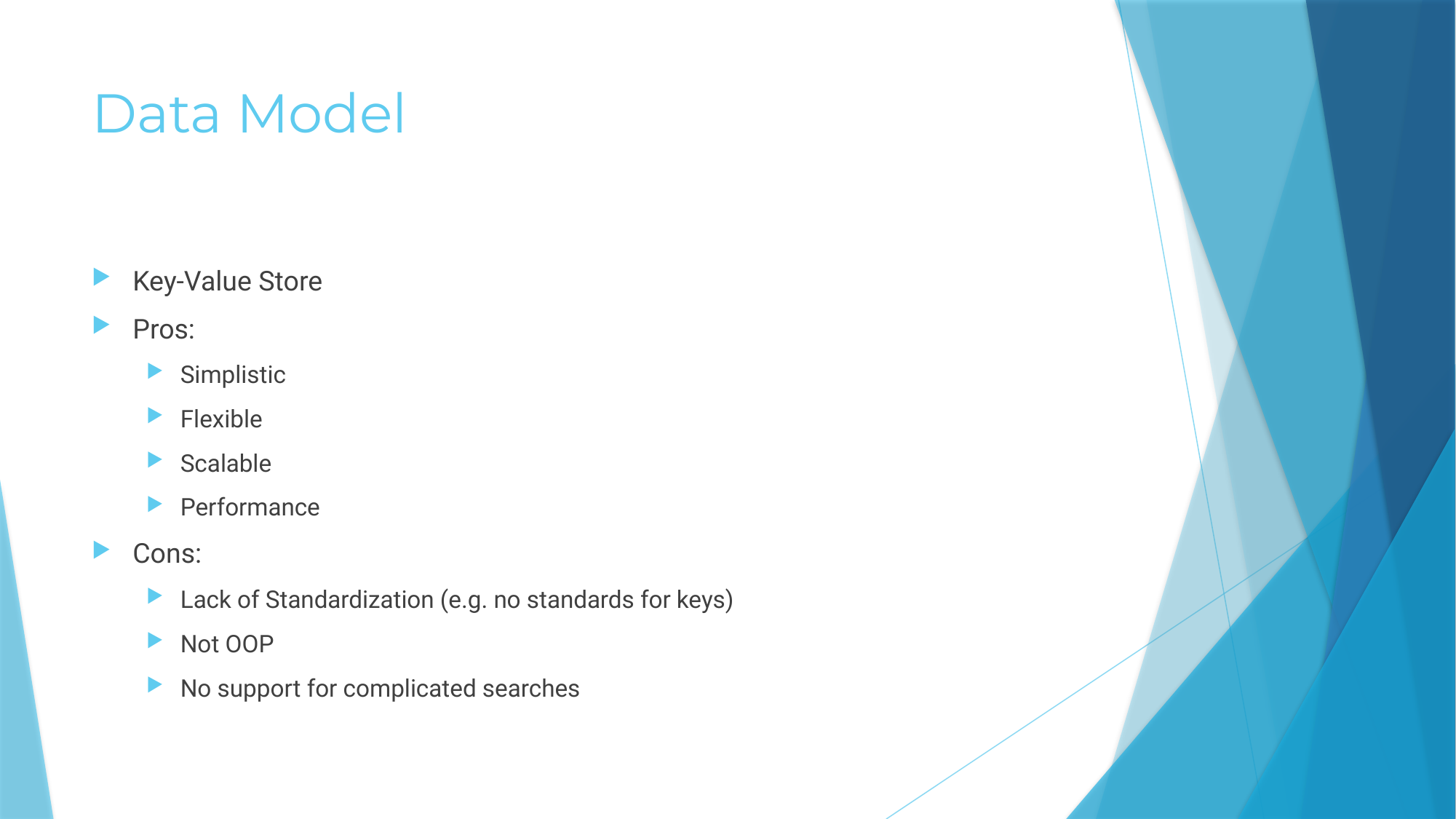

# Data Model
Key-Value Store
Pros:
Simplistic
Flexible
Scalable
Performance
Cons:
Lack of Standardization (e.g. no standards for keys)
Not OOP
No support for complicated searches